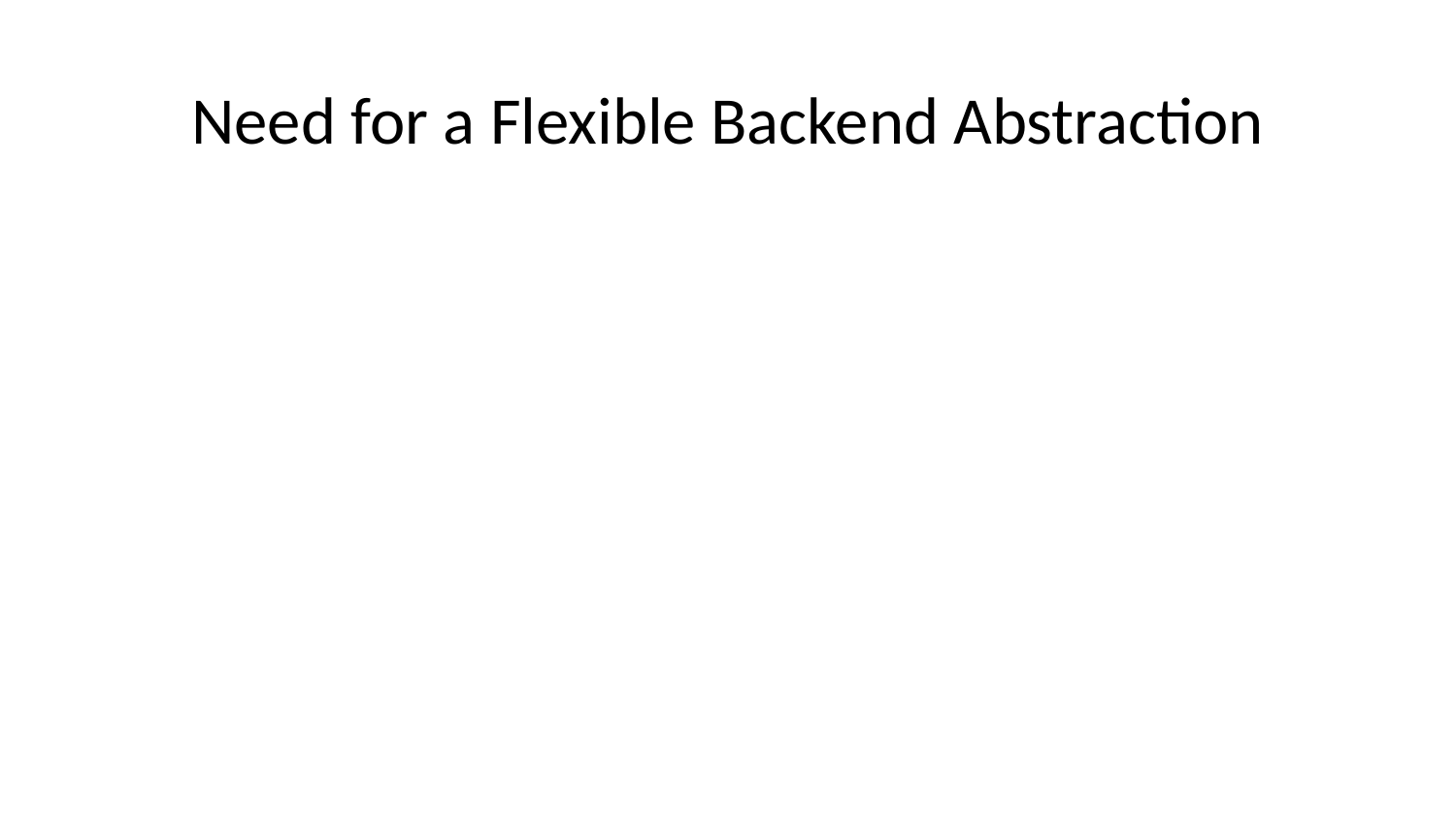

# Need for a Flexible Backend Abstraction